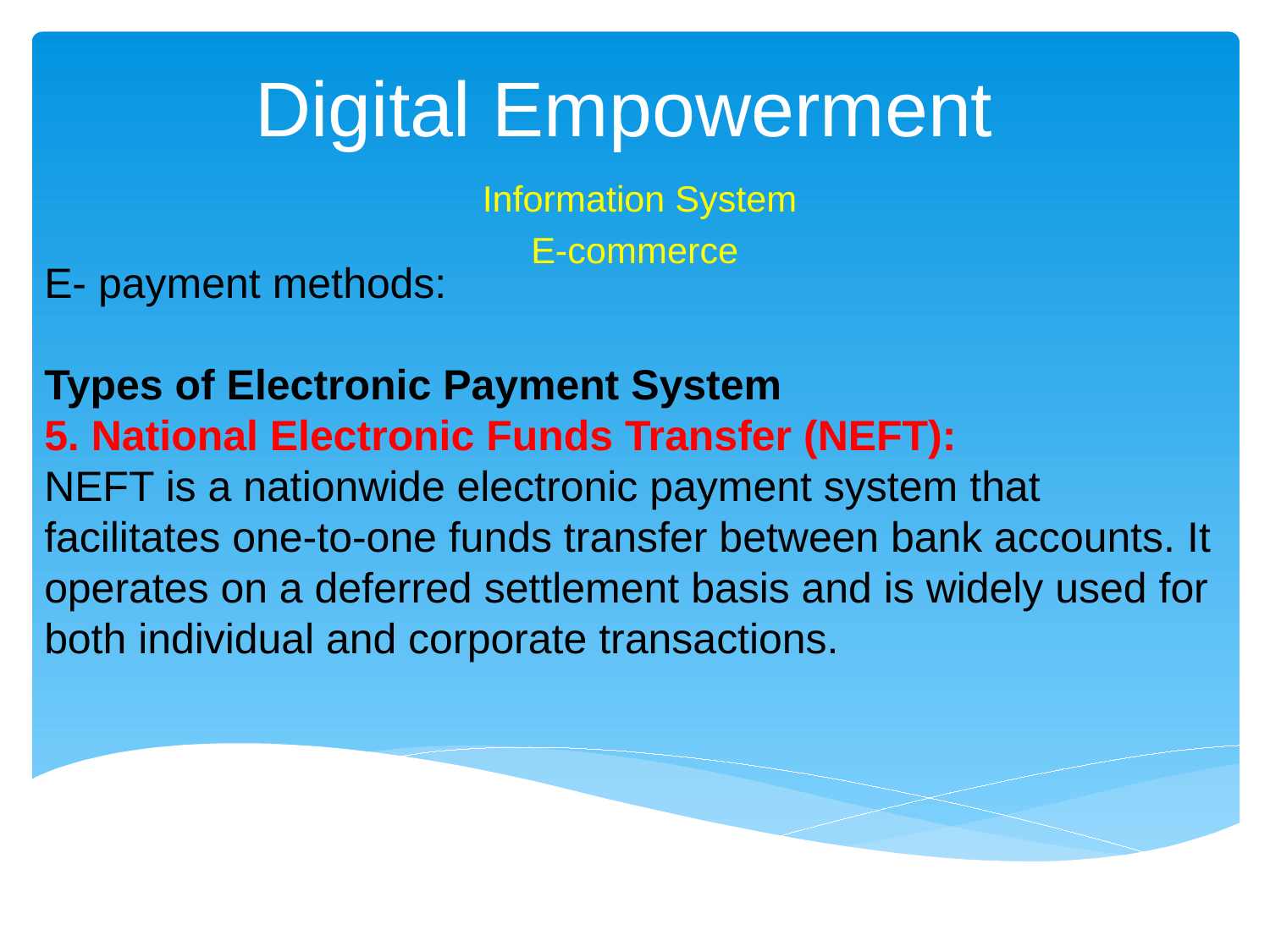

# Digital Empowerment
 Information System
E-commerce

E- payment methods:

Types of Electronic Payment System
5. National Electronic Funds Transfer (NEFT):
NEFT is a nationwide electronic payment system that facilitates one-to-one funds transfer between bank accounts. It operates on a deferred settlement basis and is widely used for both individual and corporate transactions.